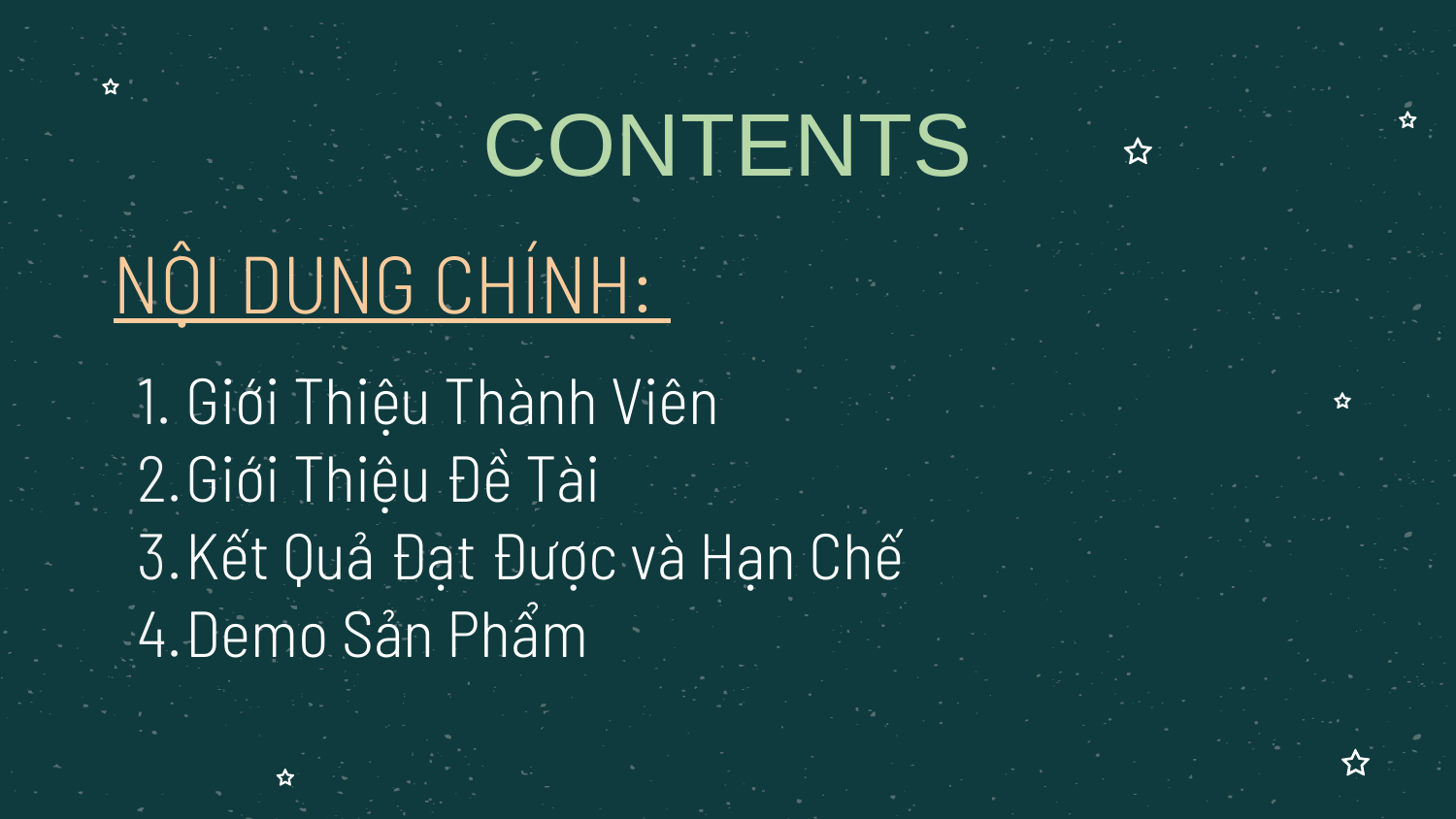

# CONTENTS
NỘI DUNG CHÍNH:
Giới Thiệu Thành Viên
Giới Thiệu Đề Tài
Kết Quả Đạt Được và Hạn Chế
Demo Sản Phẩm